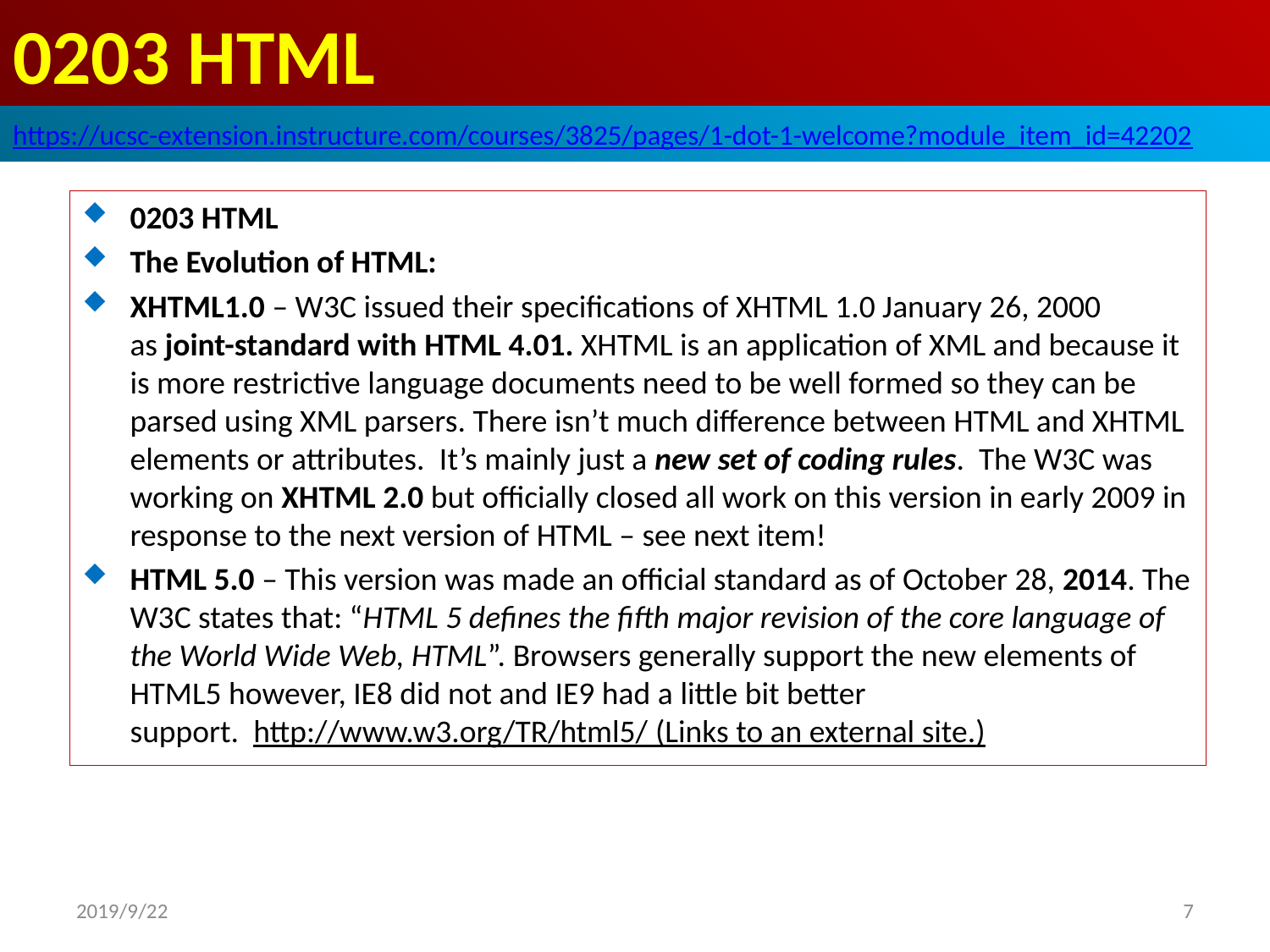

# 0203 HTML

https://ucsc-extension.instructure.com/courses/3825/pages/1-dot-1-welcome?module_item_id=42202
0203 HTML
The Evolution of HTML:
XHTML1.0 – W3C issued their specifications of XHTML 1.0 January 26, 2000 as joint-standard with HTML 4.01. XHTML is an application of XML and because it is more restrictive language documents need to be well formed so they can be parsed using XML parsers. There isn’t much difference between HTML and XHTML elements or attributes.  It’s mainly just a new set of coding rules.  The W3C was working on XHTML 2.0 but officially closed all work on this version in early 2009 in response to the next version of HTML – see next item!
HTML 5.0 – This version was made an official standard as of October 28, 2014. The W3C states that: “HTML 5 defines the fifth major revision of the core language of the World Wide Web, HTML”. Browsers generally support the new elements of HTML5 however, IE8 did not and IE9 had a little bit better support.  http://www.w3.org/TR/html5/ (Links to an external site.)
2019/9/22
7